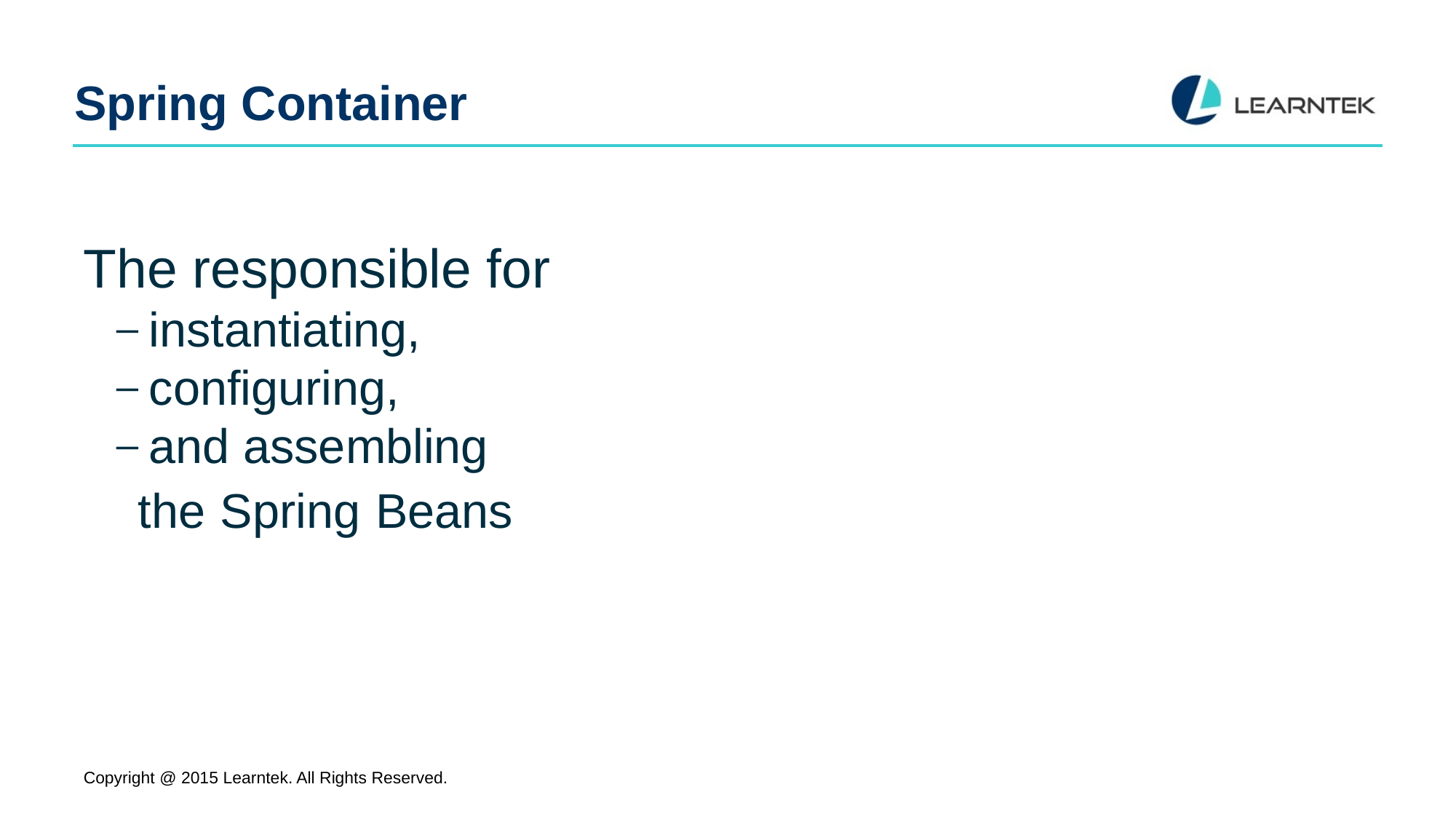

# Spring Container
The responsible for
instantiating,
configuring,
and assembling
the Spring Beans
Copyright @ 2015 Learntek. All Rights Reserved.